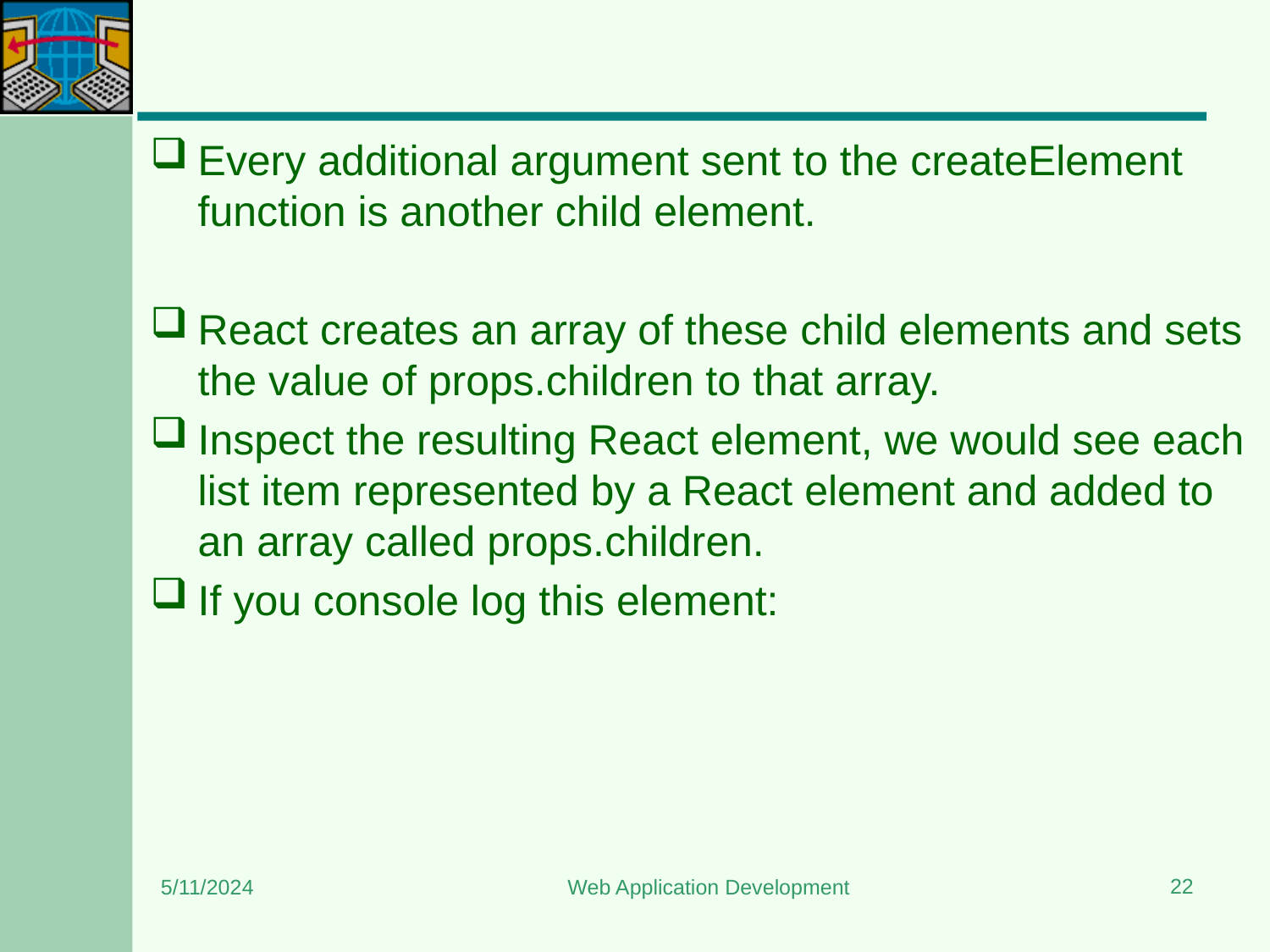

#
Every additional argument sent to the createElement function is another child element.

React creates an array of these child elements and sets the value of props.children to that array.
Inspect the resulting React element, we would see each list item represented by a React element and added to an array called props.children.
If you console log this element:
22
5/11/2024
Web Application Development